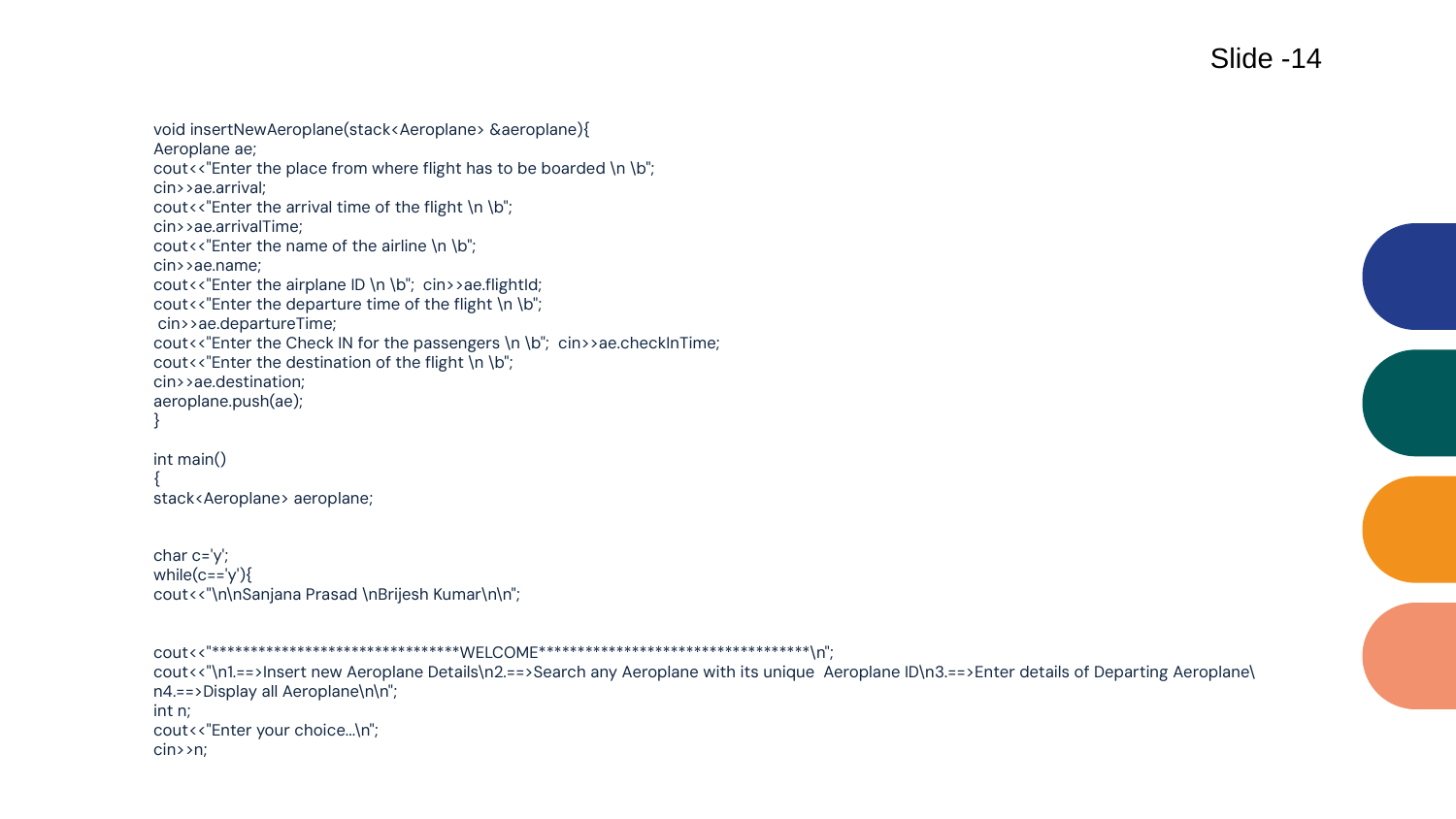

Slide -14
#
void insertNewAeroplane(stack<Aeroplane> &aeroplane){
Aeroplane ae;
cout<<"Enter the place from where flight has to be boarded \n \b";
cin>>ae.arrival;
cout<<"Enter the arrival time of the flight \n \b";
cin>>ae.arrivalTime;
cout<<"Enter the name of the airline \n \b";
cin>>ae.name;
cout<<"Enter the airplane ID \n \b";  cin>>ae.flightId;
cout<<"Enter the departure time of the flight \n \b";
 cin>>ae.departureTime;
cout<<"Enter the Check IN for the passengers \n \b";  cin>>ae.checkInTime;
cout<<"Enter the destination of the flight \n \b";
cin>>ae.destination;
aeroplane.push(ae);
}

int main()
{
stack<Aeroplane> aeroplane;

char c='y';
while(c=='y'){
cout<<"\n\nSanjana Prasad \nBrijesh Kumar\n\n";

cout<<"********************************WELCOME***********************************\n";
cout<<"\n1.==>Insert new Aeroplane Details\n2.==>Search any Aeroplane with its unique  Aeroplane ID\n3.==>Enter details of Departing Aeroplane\n4.==>Display all Aeroplane\n\n";
int n;
cout<<"Enter your choice...\n";
cin>>n;